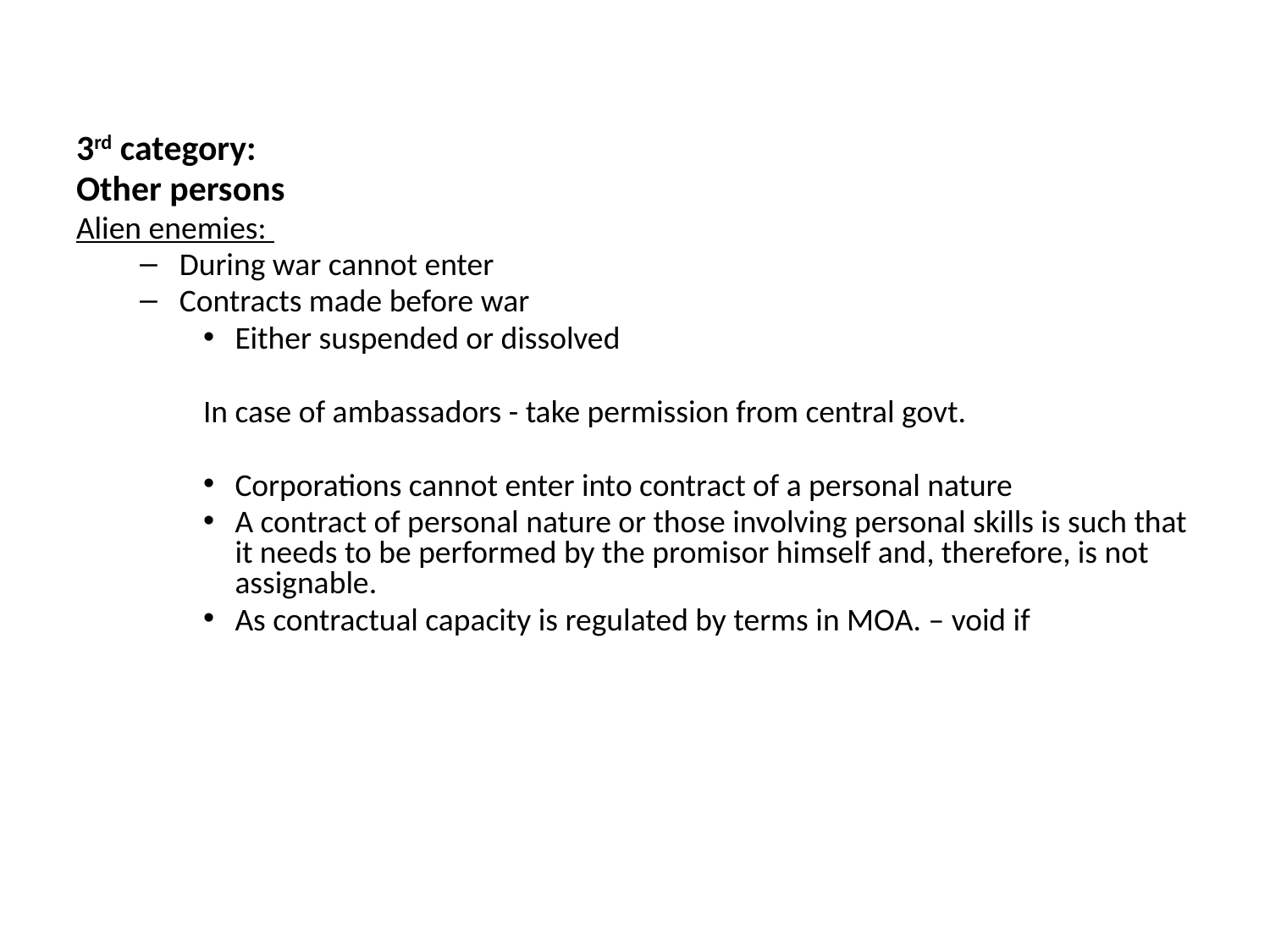

3rd category:
Other persons
Alien enemies:
During war cannot enter
Contracts made before war
Either suspended or dissolved

In case of ambassadors - take permission from central govt.

Corporations cannot enter into contract of a personal nature
A contract of personal nature or those involving personal skills is such that it needs to be performed by the promisor himself and, therefore, is not assignable.
As contractual capacity is regulated by terms in MOA. – void if